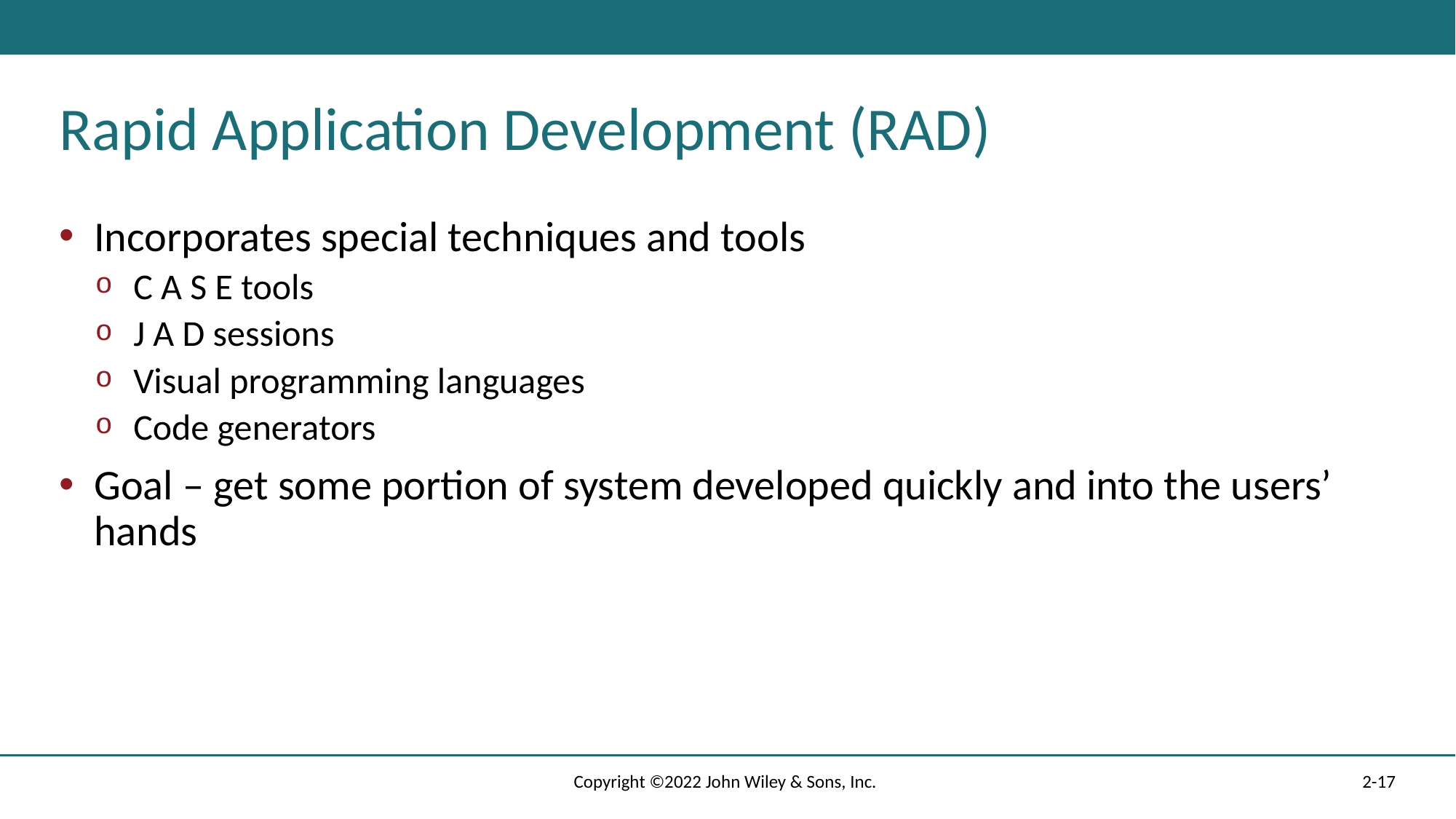

# Rapid Application Development (RAD)
Incorporates special techniques and tools
C A S E tools
J A D sessions
Visual programming languages
Code generators
Goal – get some portion of system developed quickly and into the users’ hands
Copyright ©2022 John Wiley & Sons, Inc.
2-17